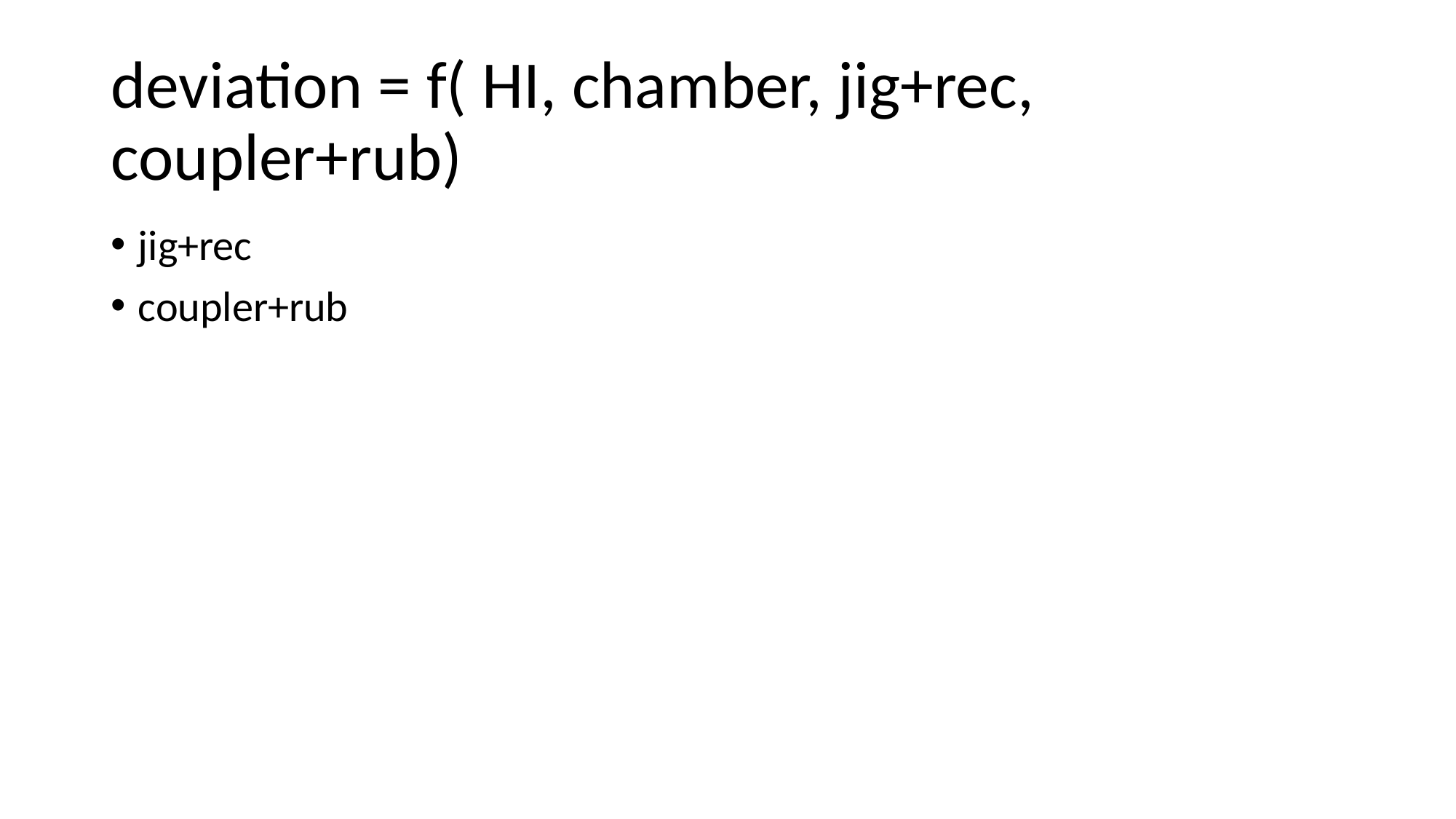

# deviation = f( HI, chamber, jig+rec, coupler+rub)
jig+rec
coupler+rub